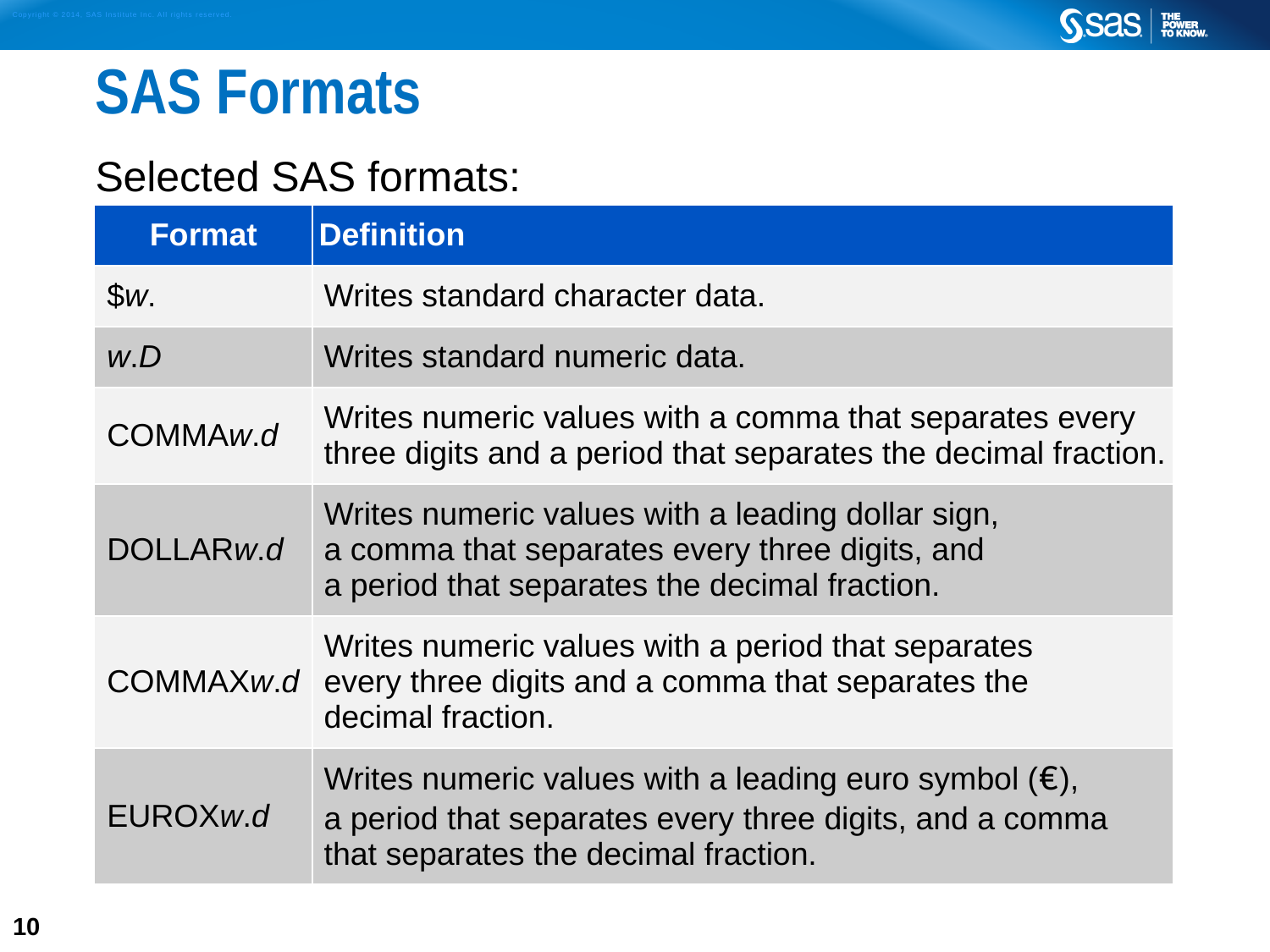

# SAS Formats
Selected SAS formats:
| Format | Definition |
| --- | --- |
| $w. | Writes standard character data. |
| w.D | Writes standard numeric data. |
| COMMAw.d | Writes numeric values with a comma that separates every three digits and a period that separates the decimal fraction. |
| DOLLARw.d | Writes numeric values with a leading dollar sign, a comma that separates every three digits, and a period that separates the decimal fraction. |
| COMMAXw.d | Writes numeric values with a period that separates every three digits and a comma that separates the decimal fraction. |
| EUROXw.d | Writes numeric values with a leading euro symbol (€), a period that separates every three digits, and a comma that separates the decimal fraction. |